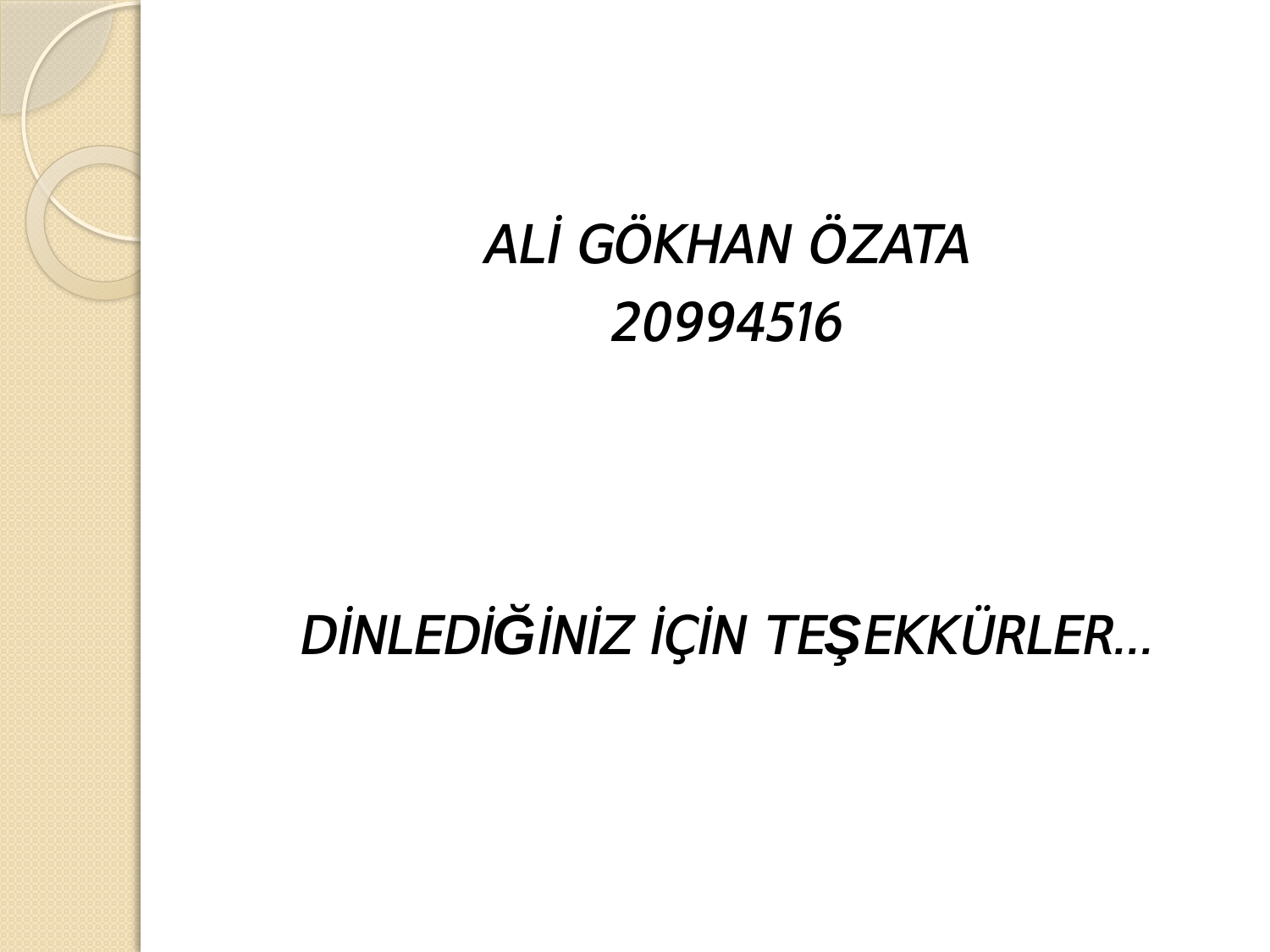

ALİ GÖKHAN ÖZATA
20994516

DİNLEDİĞİNİZ İÇİN TEŞEKKÜRLER...